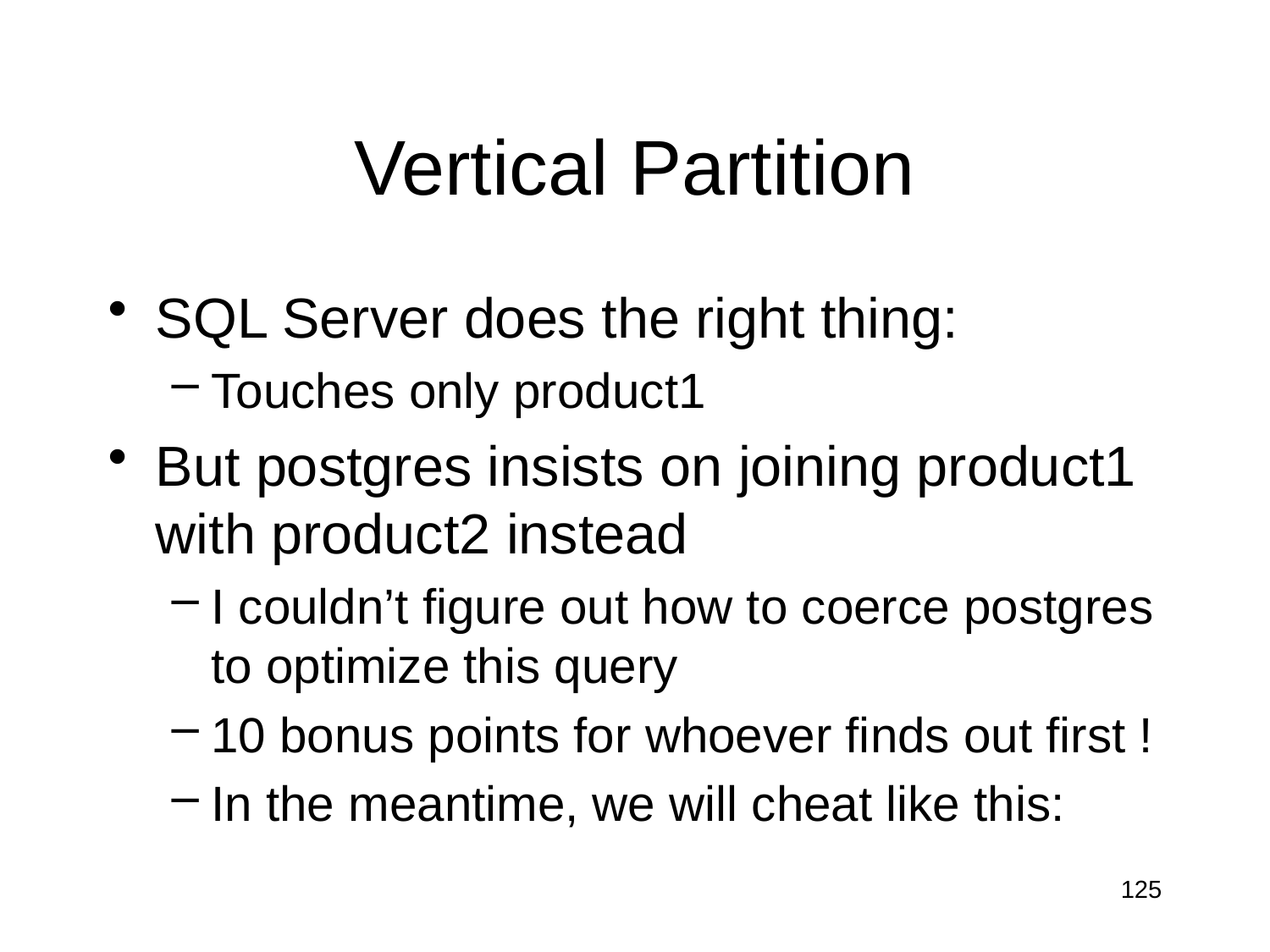

# Vertical Partition
SQL Server does the right thing:
Touches only product1
But postgres insists on joining product1 with product2 instead
I couldn’t figure out how to coerce postgres to optimize this query
10 bonus points for whoever finds out first !
In the meantime, we will cheat like this:

125